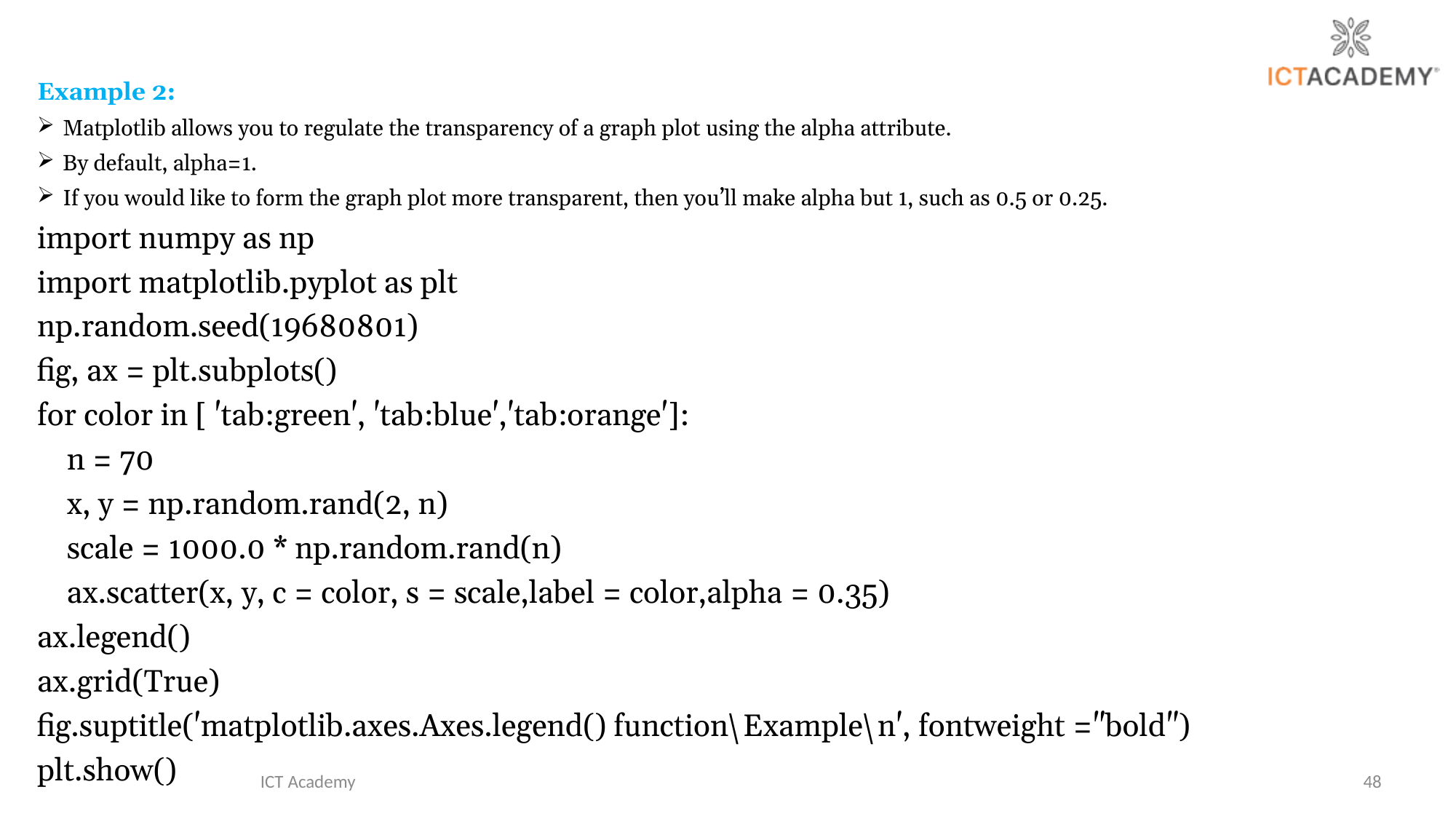

Example 2:
Matplotlib allows you to regulate the transparency of a graph plot using the alpha attribute.
By default, alpha=1.
If you would like to form the graph plot more transparent, then you’ll make alpha but 1, such as 0.5 or 0.25.
import numpy as np
import matplotlib.pyplot as plt
np.random.seed(19680801)
fig, ax = plt.subplots()
for color in [ 'tab:green', 'tab:blue','tab:orange']:
    n = 70
    x, y = np.random.rand(2, n)
    scale = 1000.0 * np.random.rand(n)
    ax.scatter(x, y, c = color, s = scale,label = color,alpha = 0.35)
ax.legend()
ax.grid(True)
fig.suptitle('matplotlib.axes.Axes.legend() function\Example\n', fontweight ="bold")
plt.show()
ICT Academy
48